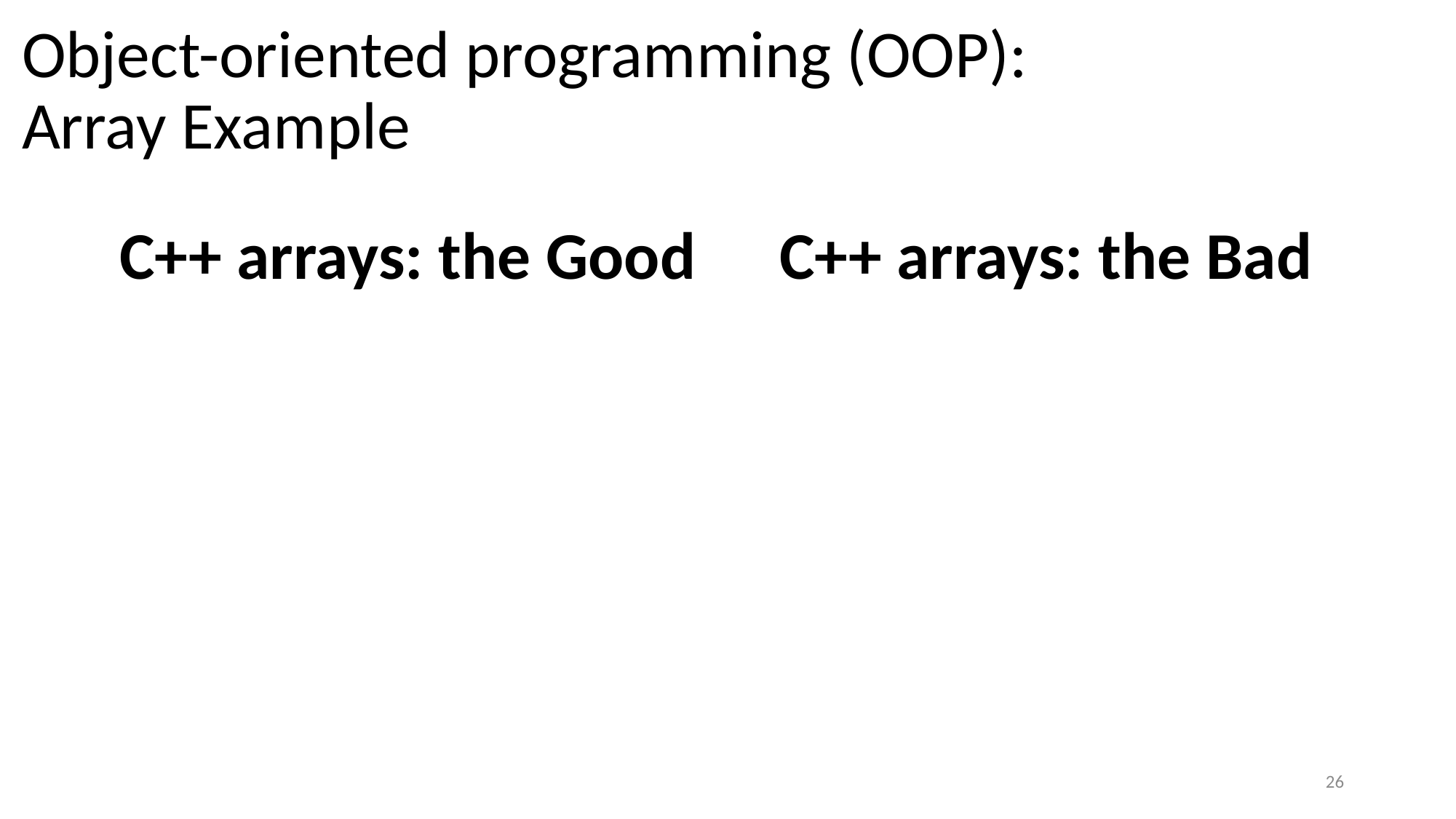

# Object-oriented programming (OOP): Array Example
C++ arrays: the Good
C++ arrays: the Bad

26